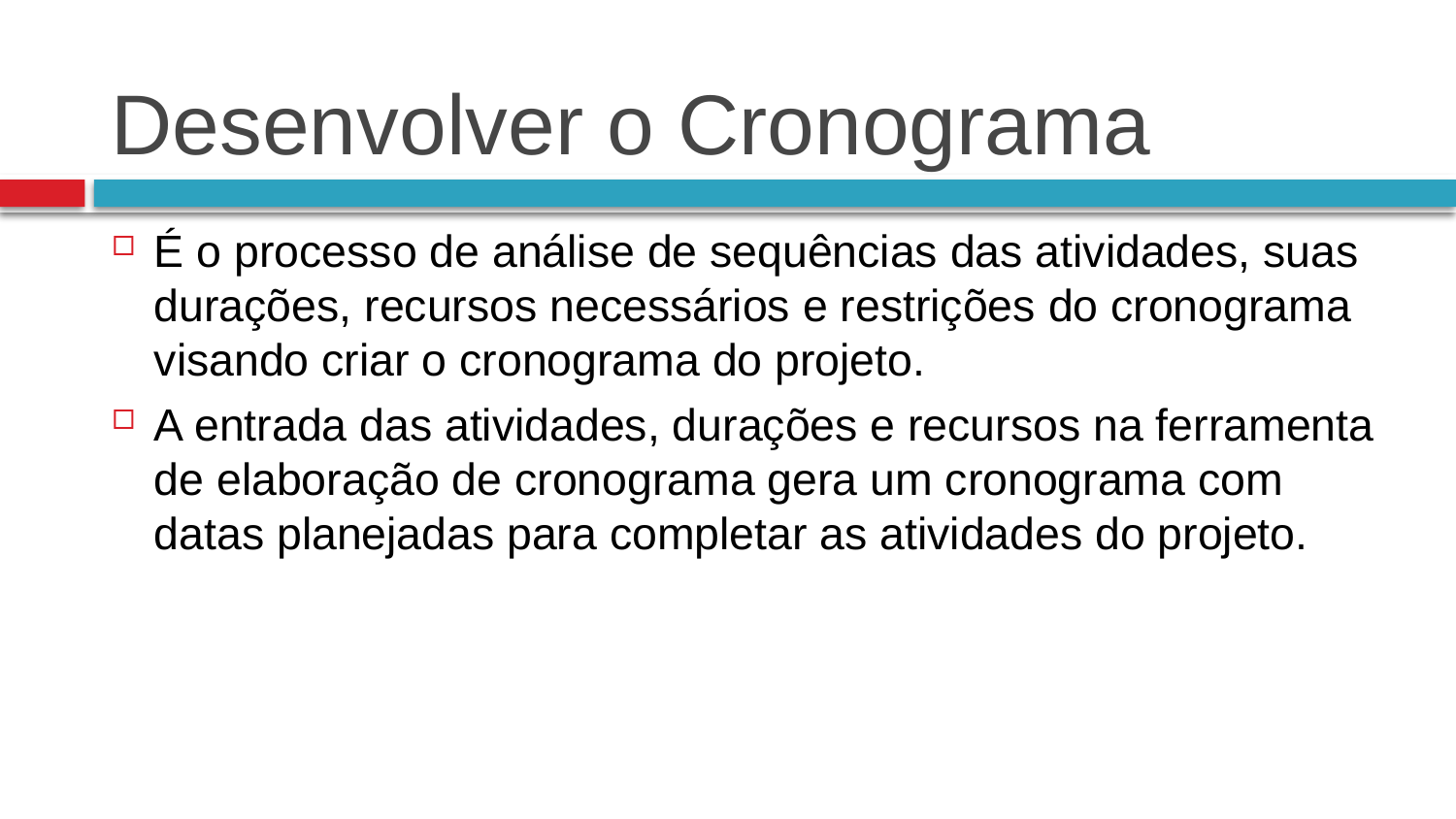

# Desenvolver o Cronograma
É o processo de análise de sequências das atividades, suas durações, recursos necessários e restrições do cronograma visando criar o cronograma do projeto.
A entrada das atividades, durações e recursos na ferramenta de elaboração de cronograma gera um cronograma com datas planejadas para completar as atividades do projeto.